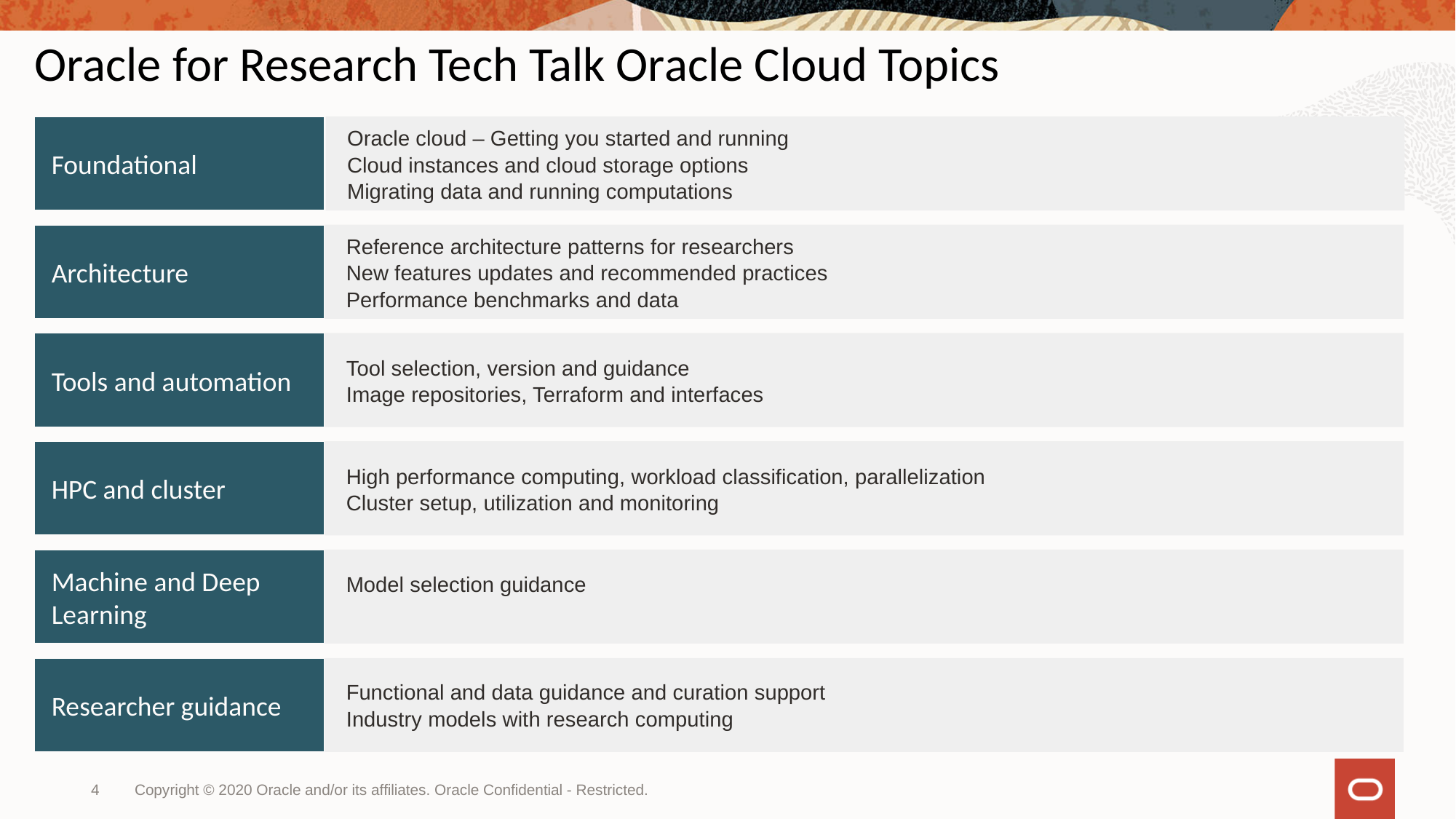

Oracle for Research Tech Talk Oracle Cloud Topics
Oracle cloud – Getting you started and running
Cloud instances and cloud storage options
Migrating data and running computations
Foundational
Reference architecture patterns for researchers
New features updates and recommended practices
Performance benchmarks and data
Architecture
Tool selection, version and guidance
Image repositories, Terraform and interfaces
Tools and automation
High performance computing, workload classification, parallelization
Cluster setup, utilization and monitoring
HPC and cluster
Model selection guidance

Machine and Deep
Learning
Researcher guidance

Functional and data guidance and curation support
Industry models with research computing

4
Copyright © 2020 Oracle and/or its affiliates. Oracle Confidential - Restricted.